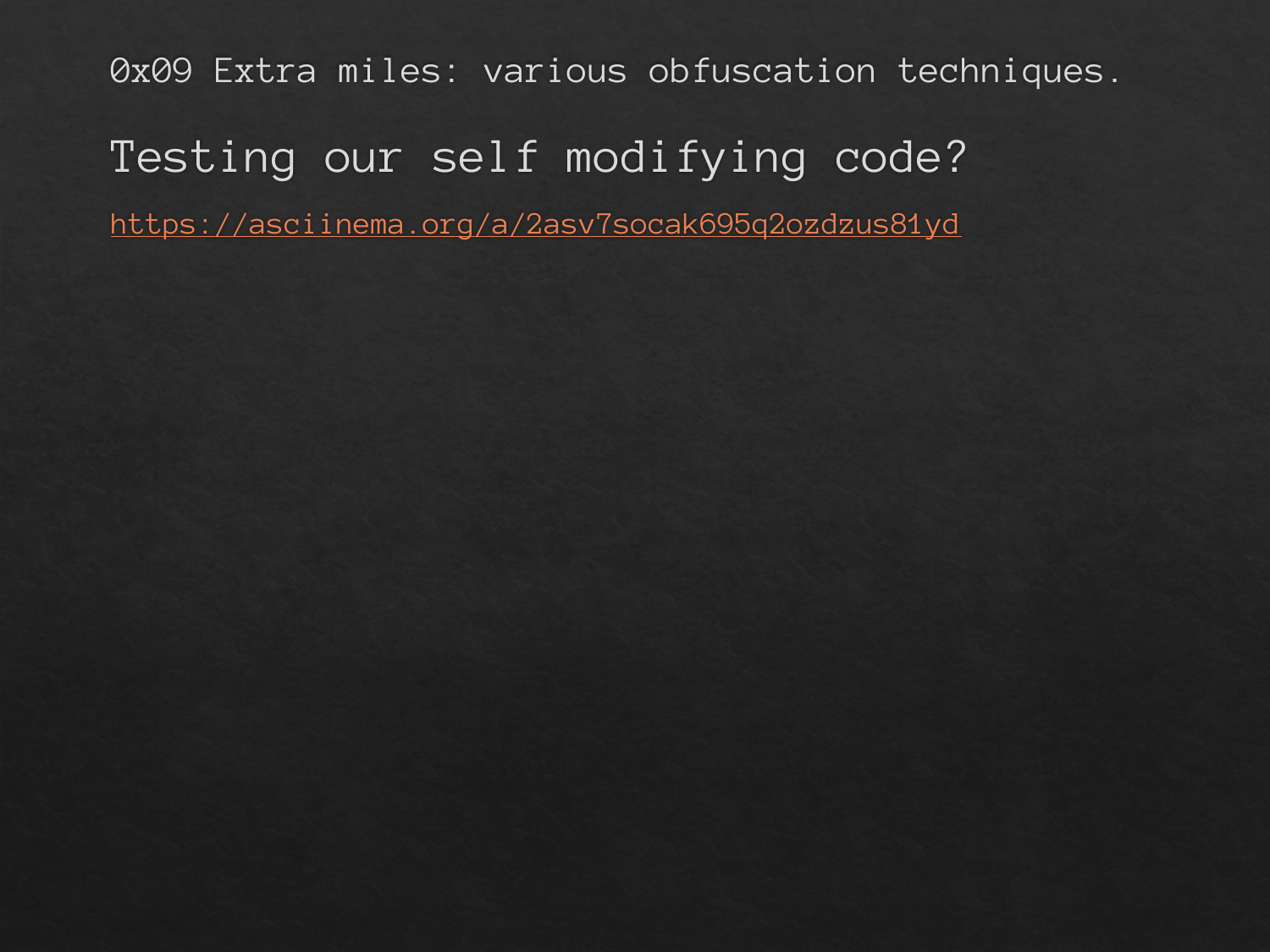

# 0x09 Extra miles: various obfuscation techniques.
Testing our self modifying code?
https://asciinema.org/a/2asv7socak695q2ozdzus81yd